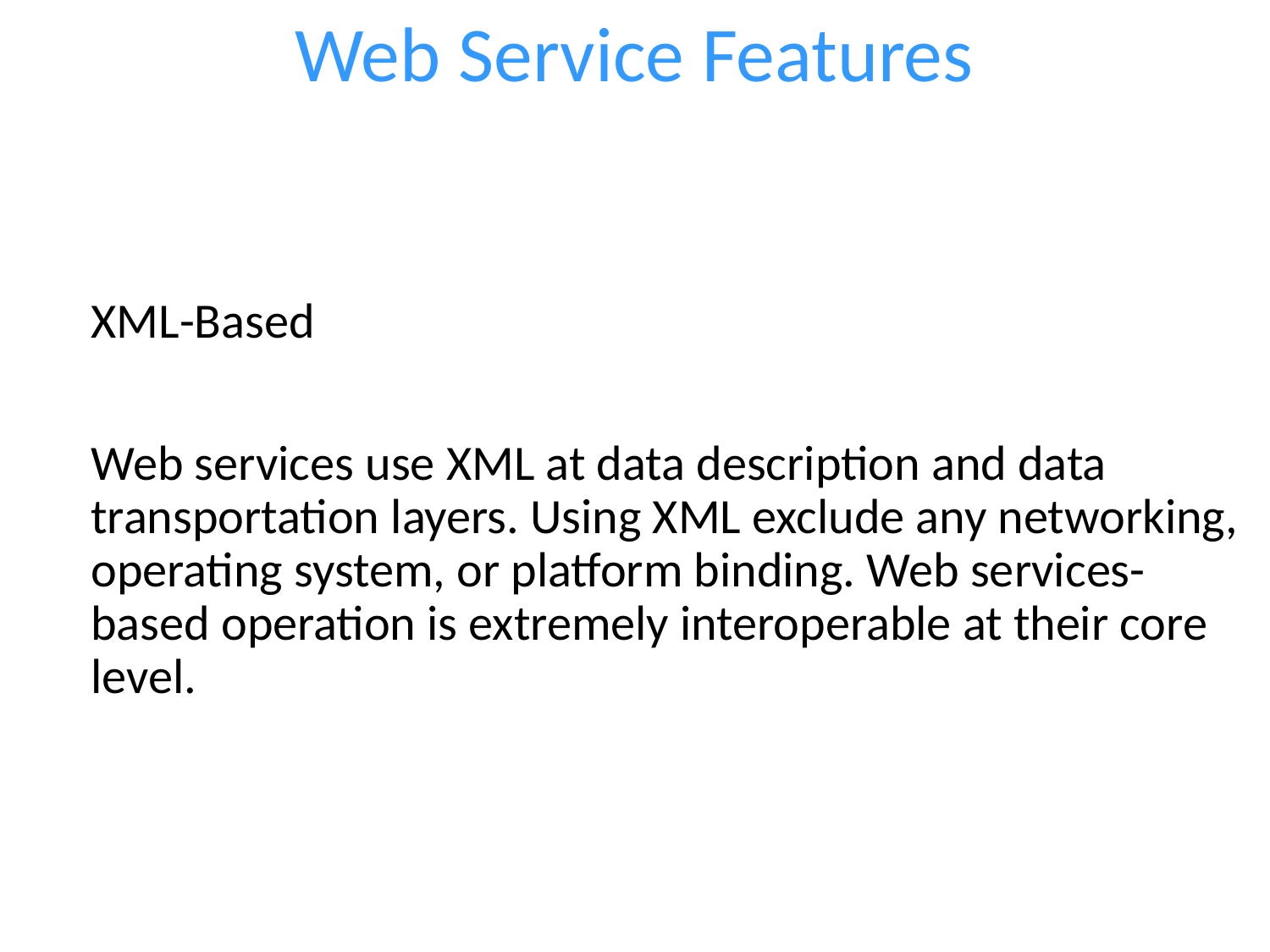

# Web Service Features
XML-Based

Web services use XML at data description and data transportation layers. Using XML exclude any networking, operating system, or platform binding. Web services-based operation is extremely interoperable at their core level.